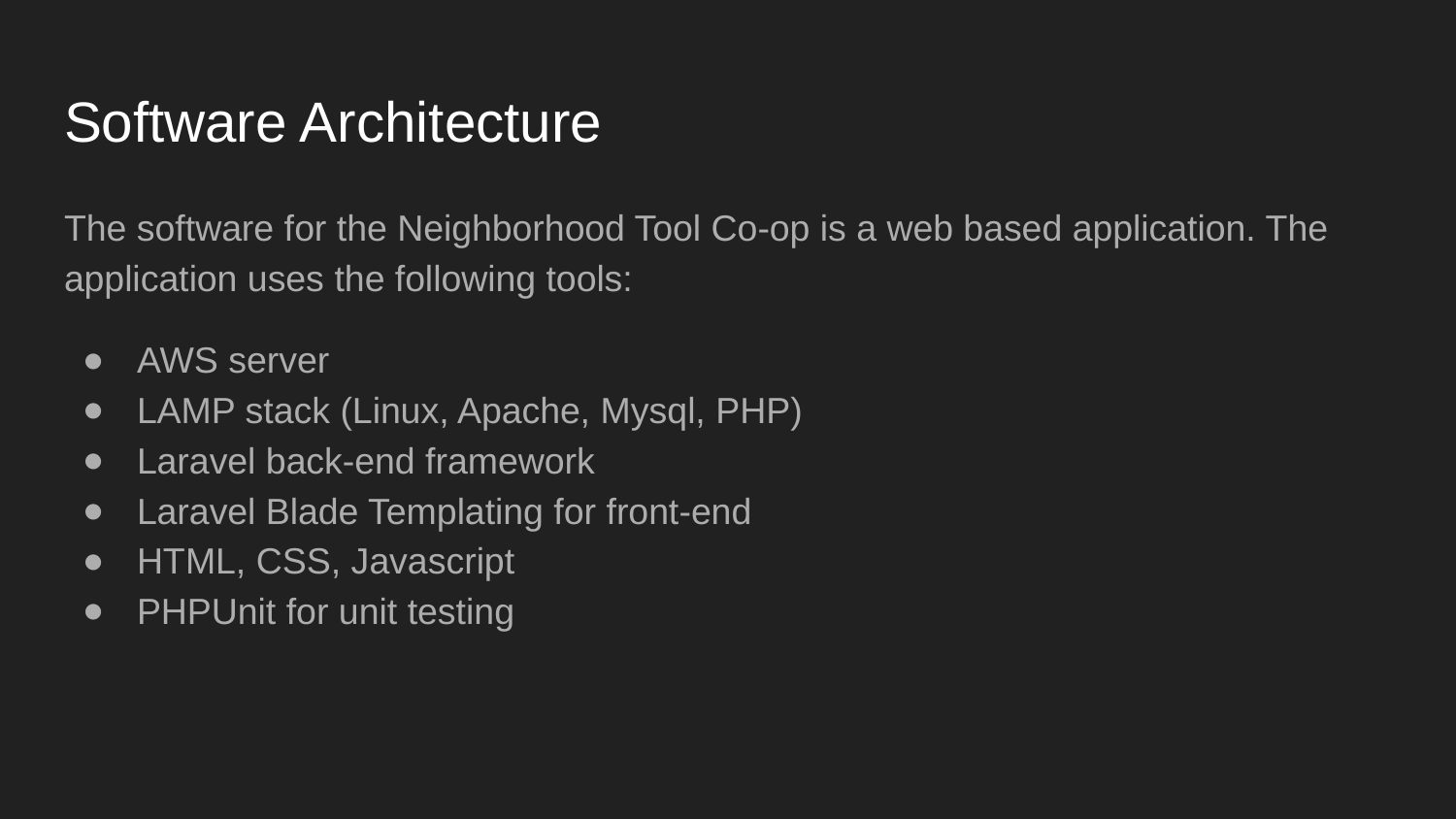

# Software Architecture
The software for the Neighborhood Tool Co-op is a web based application. The application uses the following tools:
AWS server
LAMP stack (Linux, Apache, Mysql, PHP)
Laravel back-end framework
Laravel Blade Templating for front-end
HTML, CSS, Javascript
PHPUnit for unit testing